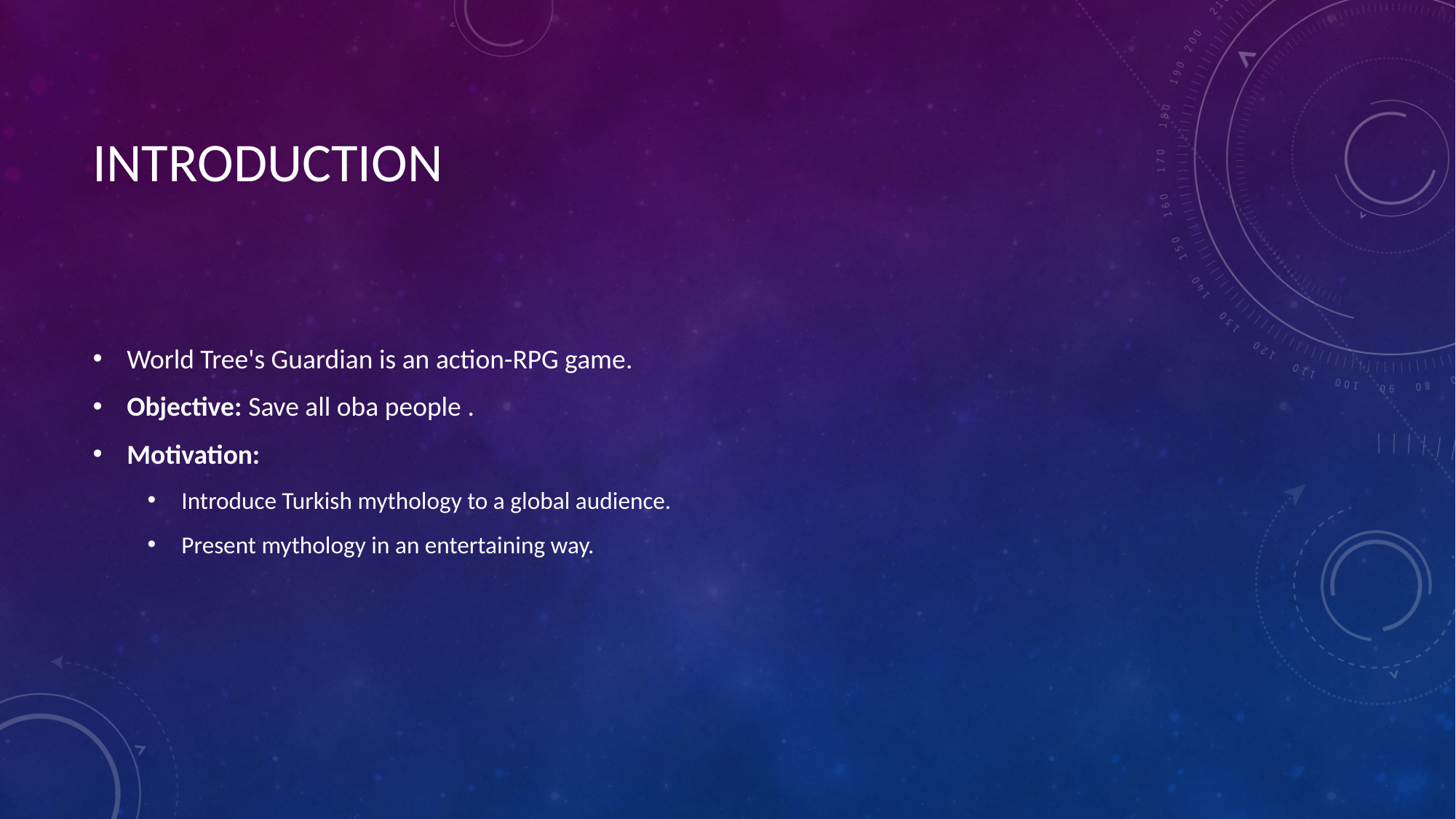

# Introductıon
World Tree's Guardian is an action-RPG game.
Objective: Save all oba people .
Motivation:
Introduce Turkish mythology to a global audience.
Present mythology in an entertaining way.